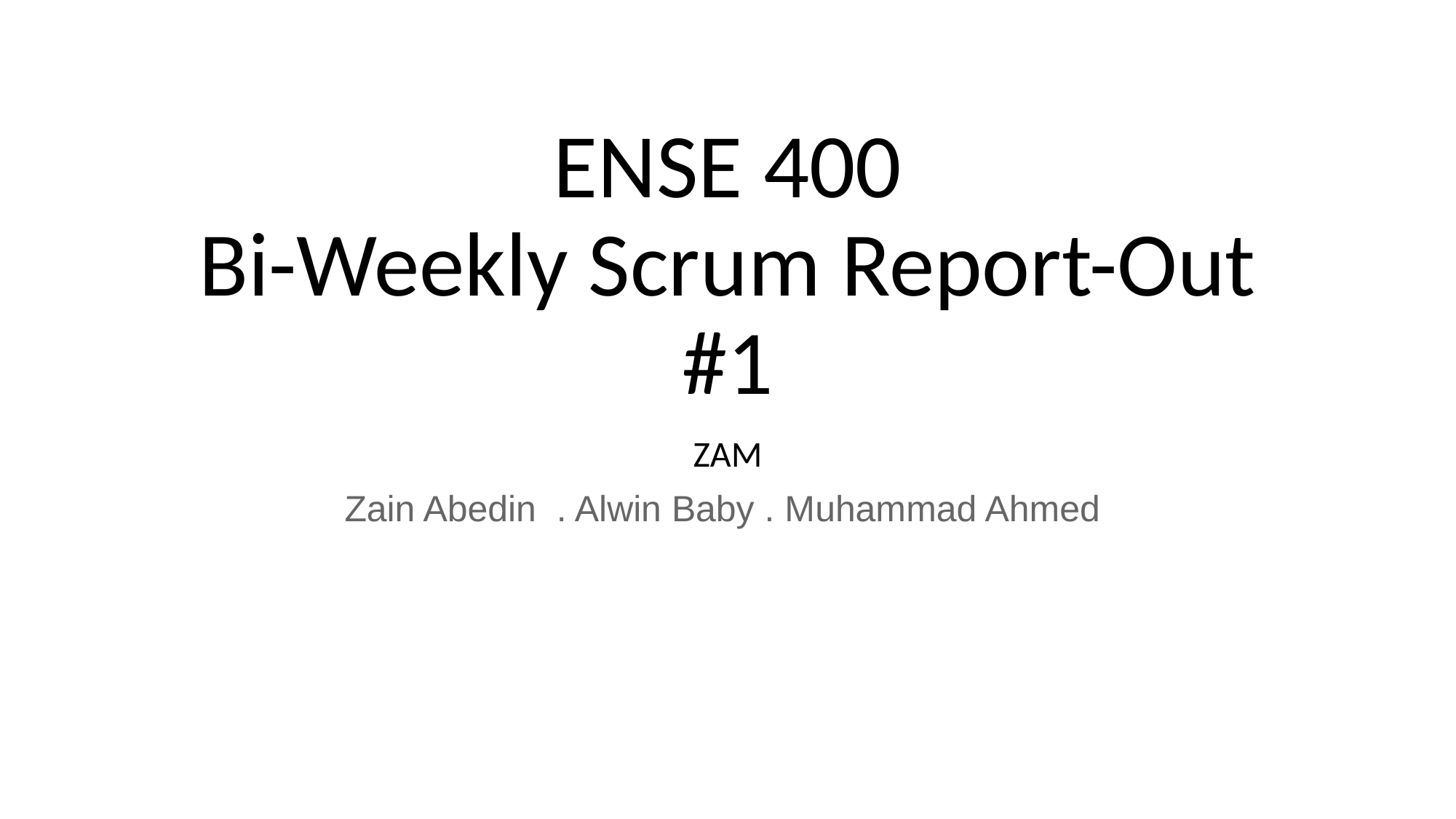

# ENSE 400 Bi-Weekly Scrum Report-Out #1
ZAM
Zain Abedin  . Alwin Baby . Muhammad Ahmed